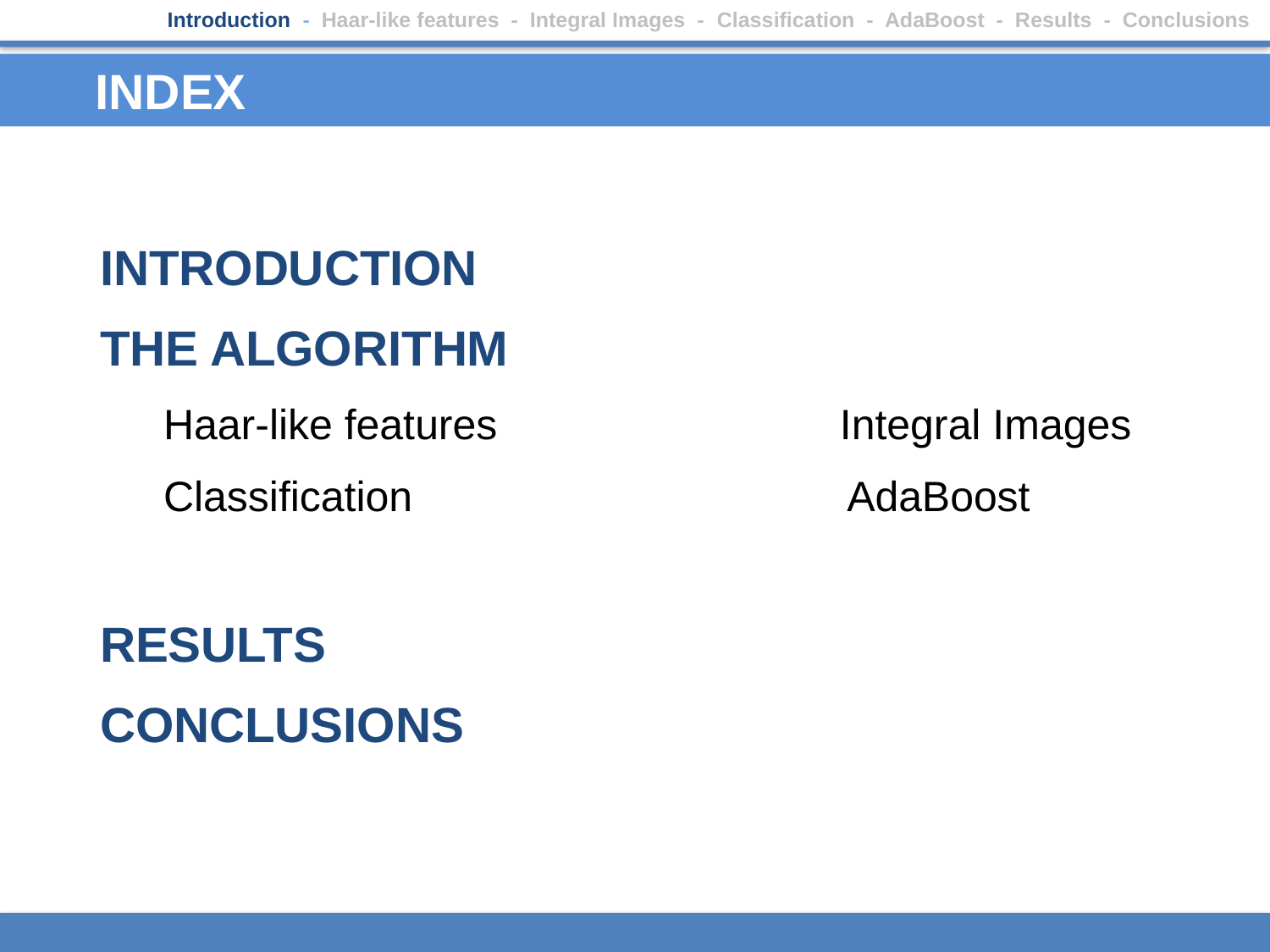

Introduction  -  Haar-like features  -  Integral Images  -  Classification  -  AdaBoost  -  Results  -  Conclusions

# INDEX
INTRODUCTION
THE ALGORITHM
Haar-like features                             Integral Images
Classification                                     AdaBoost

RESULTS
CONCLUSIONS